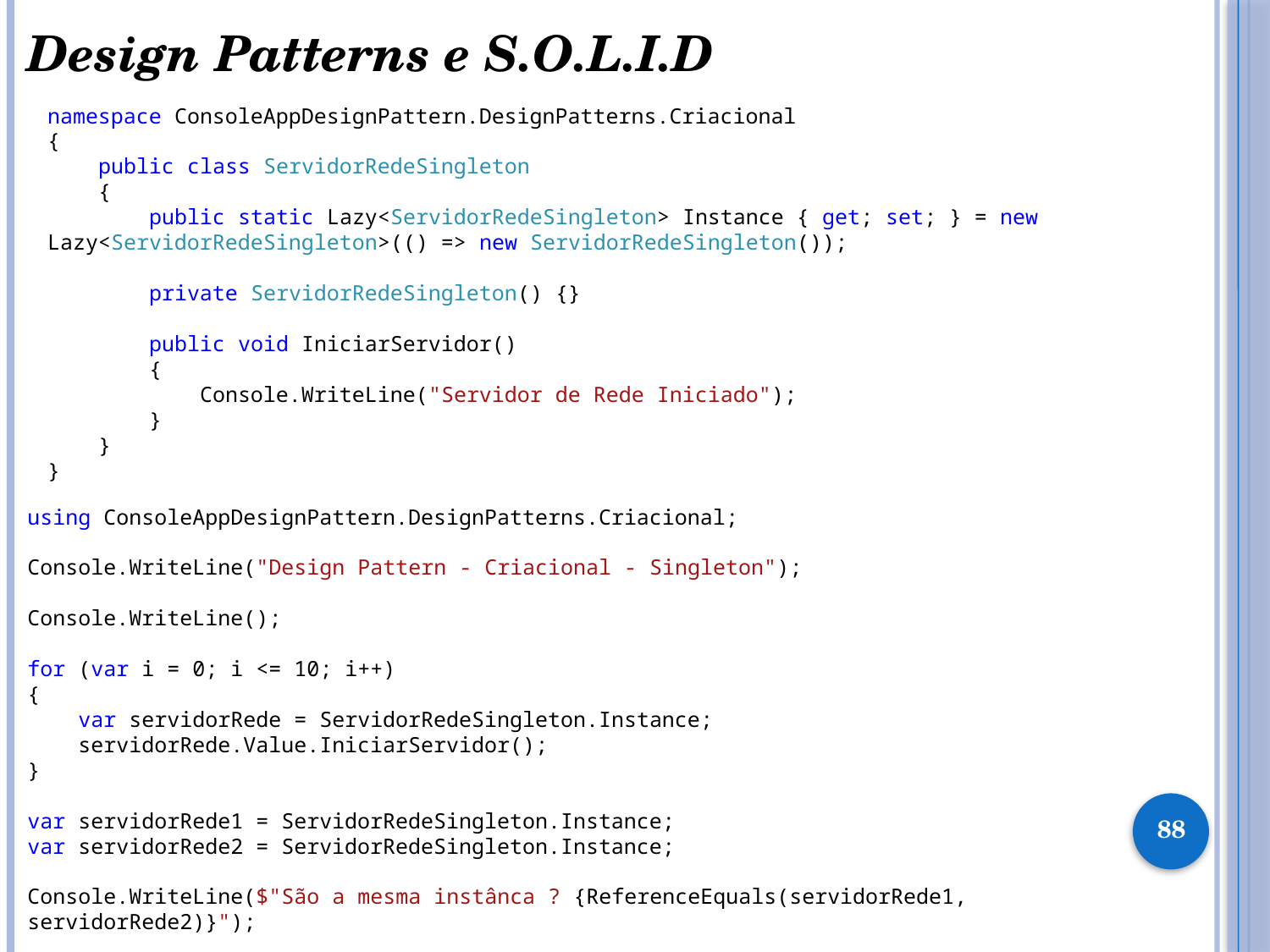

Design Patterns e S.O.L.I.D
namespace ConsoleAppDesignPattern.DesignPatterns.Criacional
{
    public class ServidorRedeSingleton
    {
        public static Lazy<ServidorRedeSingleton> Instance { get; set; } = new Lazy<ServidorRedeSingleton>(() => new ServidorRedeSingleton());

        private ServidorRedeSingleton() {}

        public void IniciarServidor()
        {
            Console.WriteLine("Servidor de Rede Iniciado");
        }
    }
}
using ConsoleAppDesignPattern.DesignPatterns.Criacional;

Console.WriteLine("Design Pattern - Criacional - Singleton");

Console.WriteLine();

for (var i = 0; i <= 10; i++)
{
    var servidorRede = ServidorRedeSingleton.Instance;
    servidorRede.Value.IniciarServidor();
}

var servidorRede1 = ServidorRedeSingleton.Instance;
var servidorRede2 = ServidorRedeSingleton.Instance;

Console.WriteLine($"São a mesma instânca ? {ReferenceEquals(servidorRede1, servidorRede2)}");
88